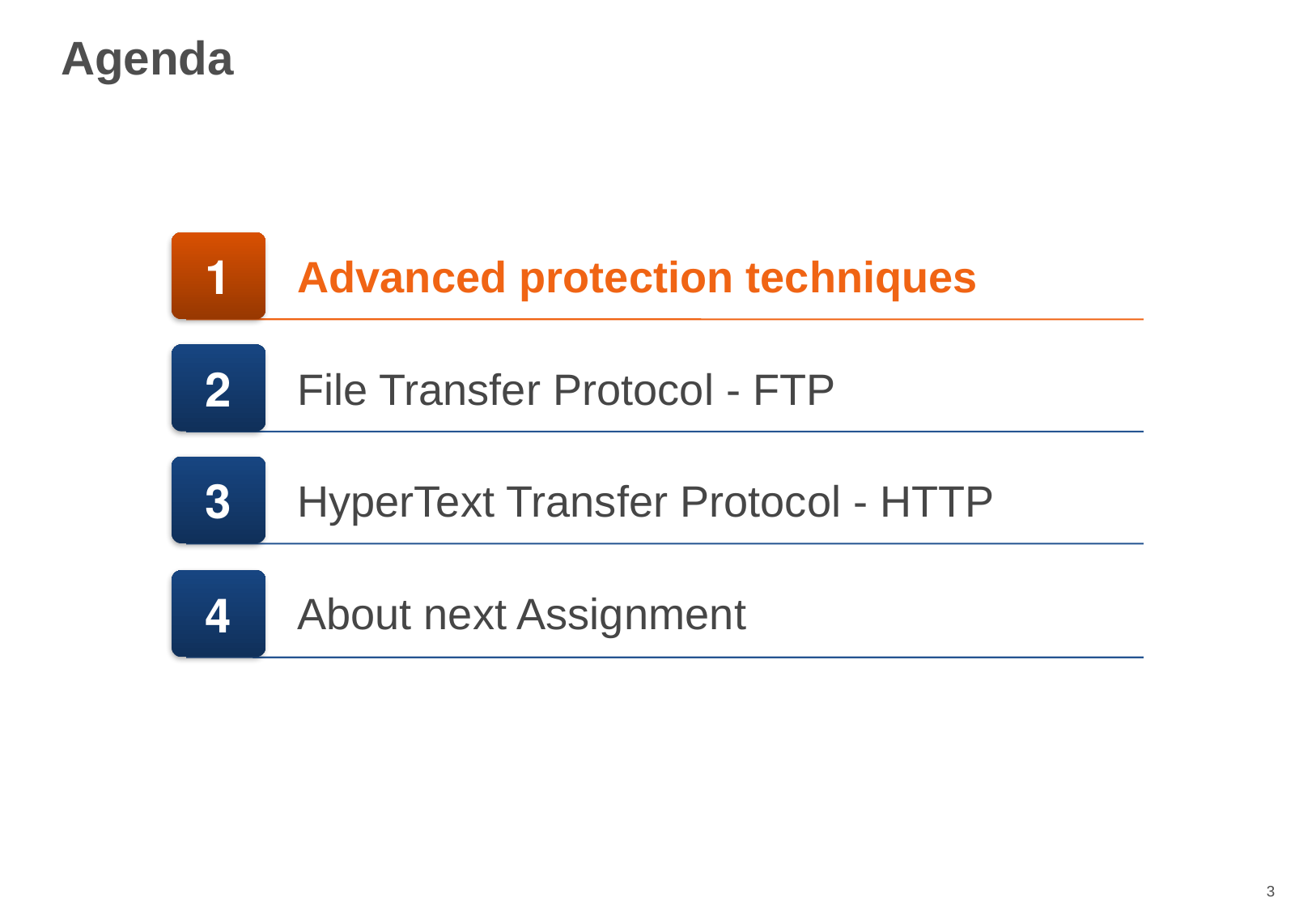

# Agenda
1

Advanced protection techniques
2

HyperText Transfer Protocol - HTTP
File Transfer Protocol - FTP
3

4

About next Assignment